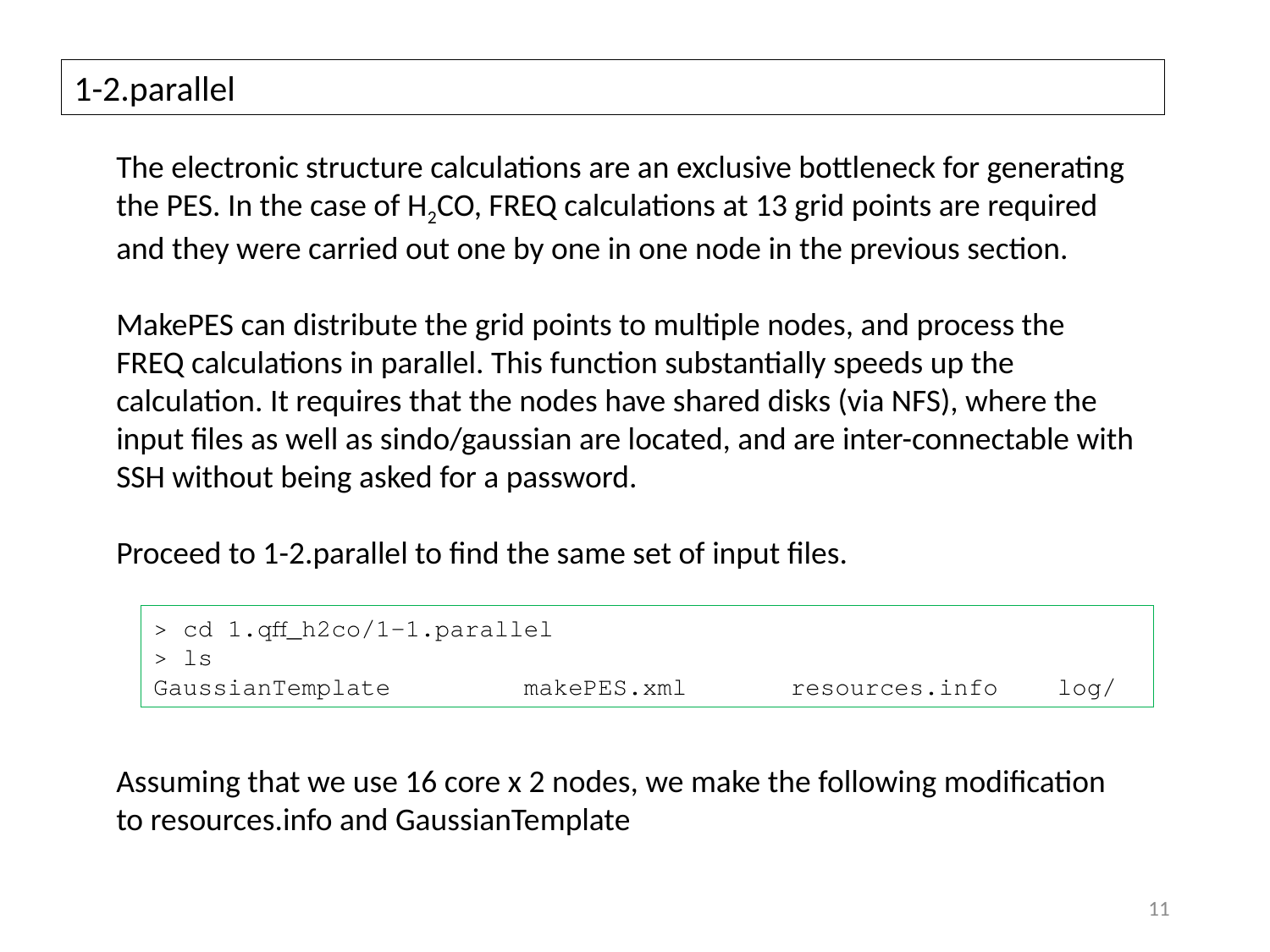

1-2.parallel
The electronic structure calculations are an exclusive bottleneck for generating the PES. In the case of H2CO, FREQ calculations at 13 grid points are required and they were carried out one by one in one node in the previous section.

MakePES can distribute the grid points to multiple nodes, and process the FREQ calculations in parallel. This function substantially speeds up the calculation. It requires that the nodes have shared disks (via NFS), where the input files as well as sindo/gaussian are located, and are inter-connectable with SSH without being asked for a password.

Proceed to 1-2.parallel to find the same set of input files.

Assuming that we use 16 core x 2 nodes, we make the following modification to resources.info and GaussianTemplate
> cd 1.qff_h2co/1-1.parallel
> ls
GaussianTemplate         makePES.xml       resources.info    log/
11